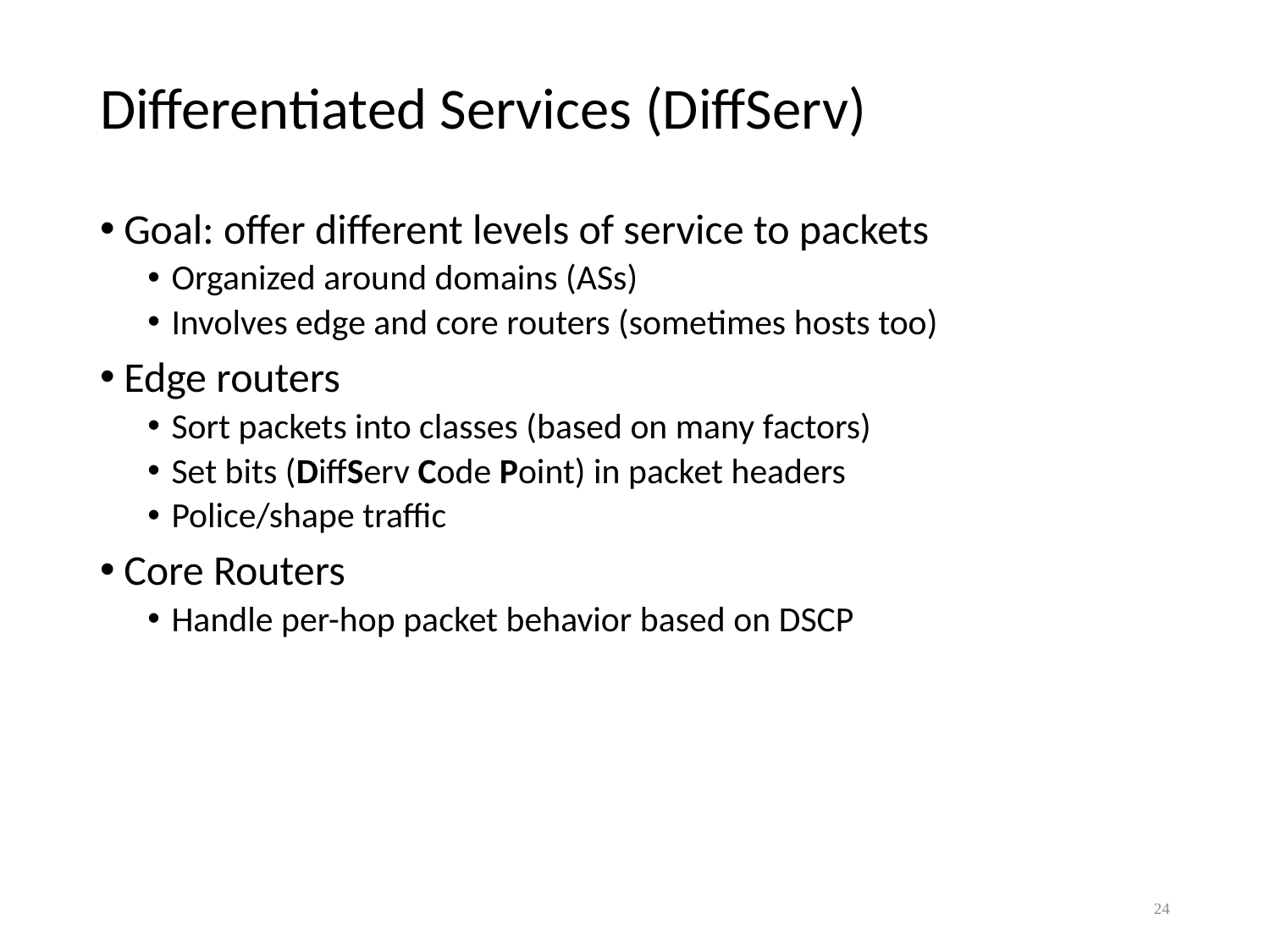

# Differentiated Services (DiffServ)
Goal: offer different levels of service to packets
Organized around domains (ASs)
Involves edge and core routers (sometimes hosts too)
Edge routers
Sort packets into classes (based on many factors)
Set bits (DiffServ Code Point) in packet headers
Police/shape traffic
Core Routers
Handle per-hop packet behavior based on DSCP
24